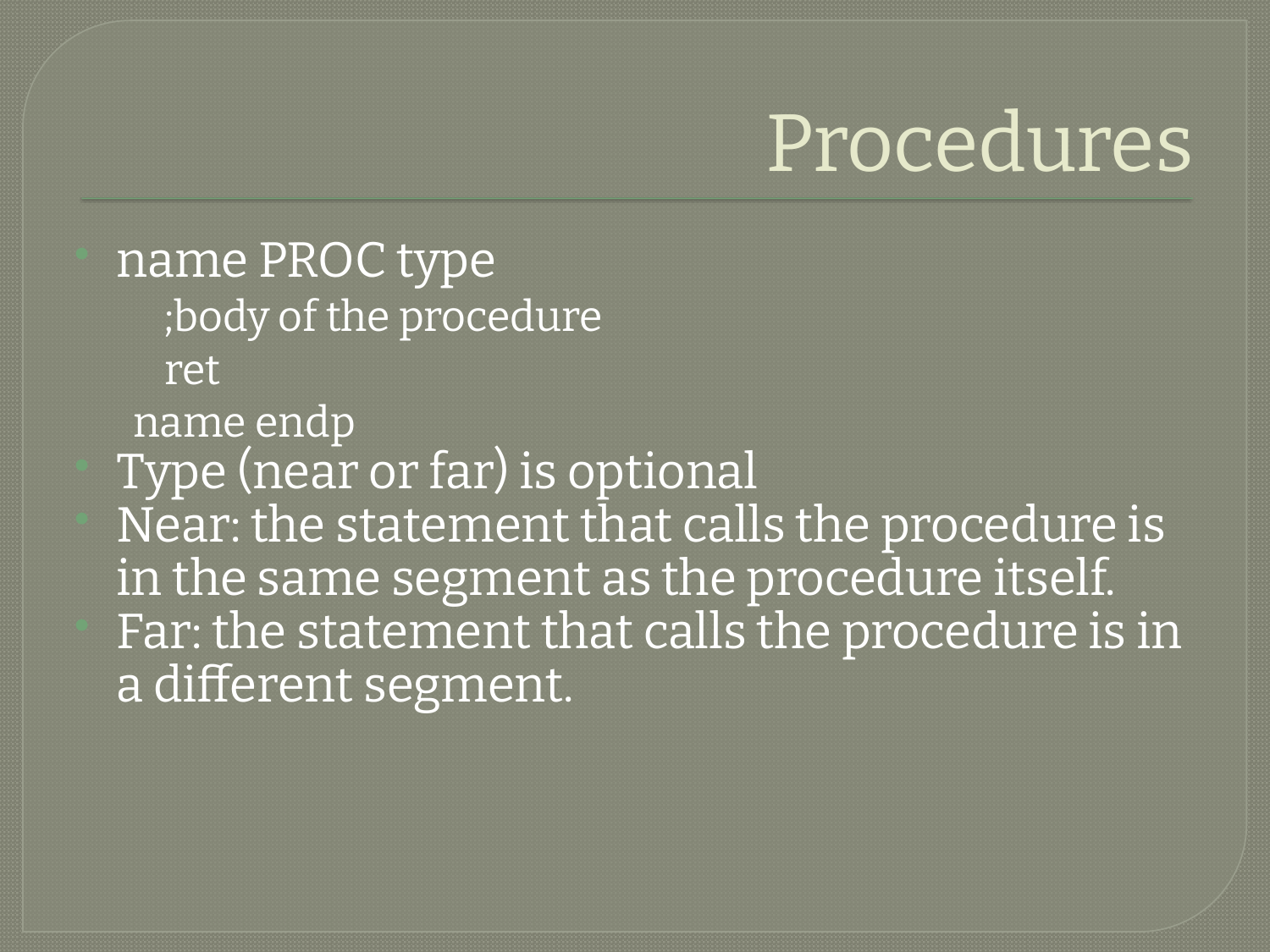

# Procedures
name PROC type
	;body of the procedure
	ret
name endp
Type (near or far) is optional
Near: the statement that calls the procedure is in the same segment as the procedure itself.
Far: the statement that calls the procedure is in a different segment.